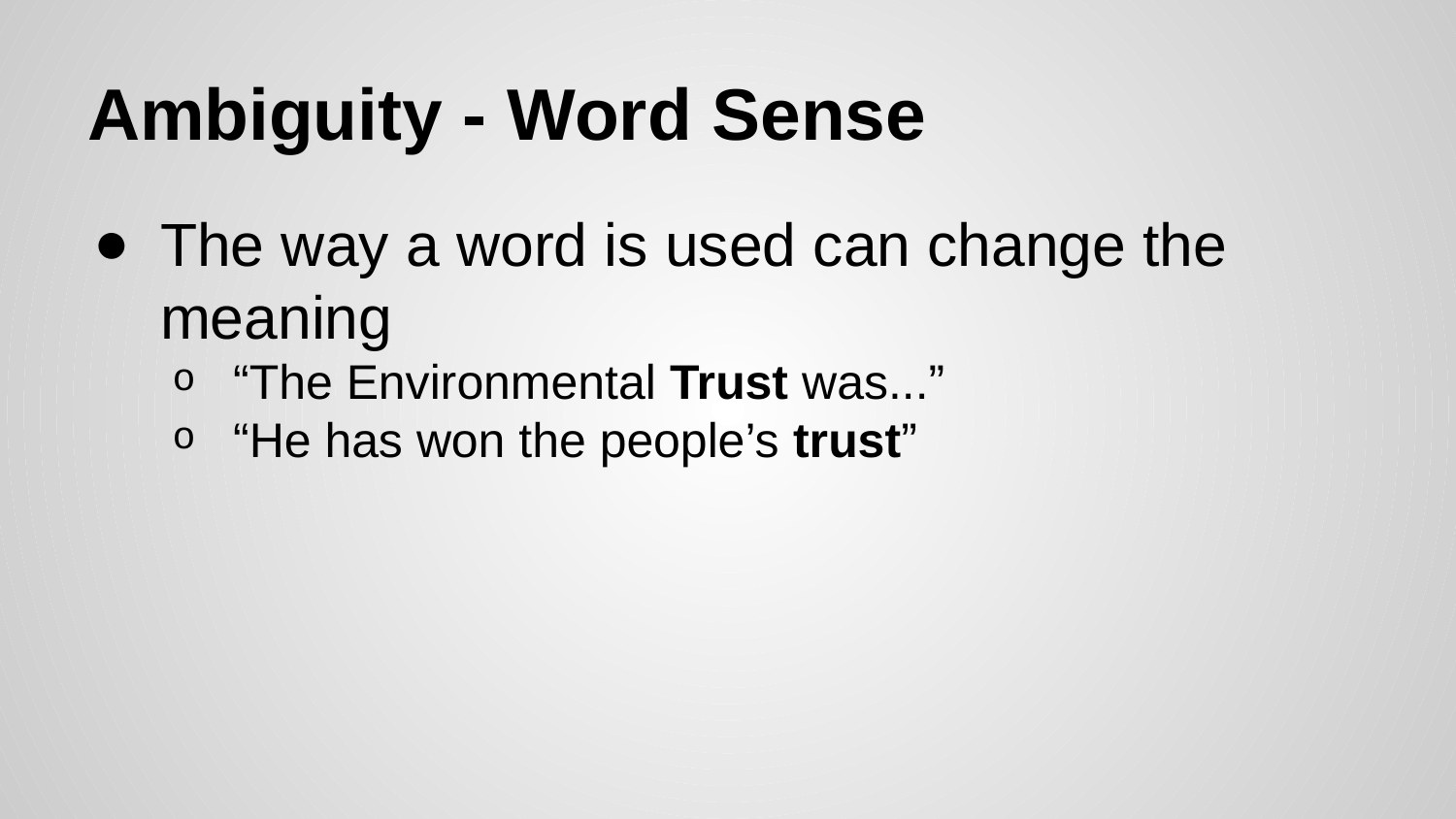

# Ambiguity - Word Sense
The way a word is used can change the meaning
“The Environmental Trust was...”
“He has won the people’s trust”